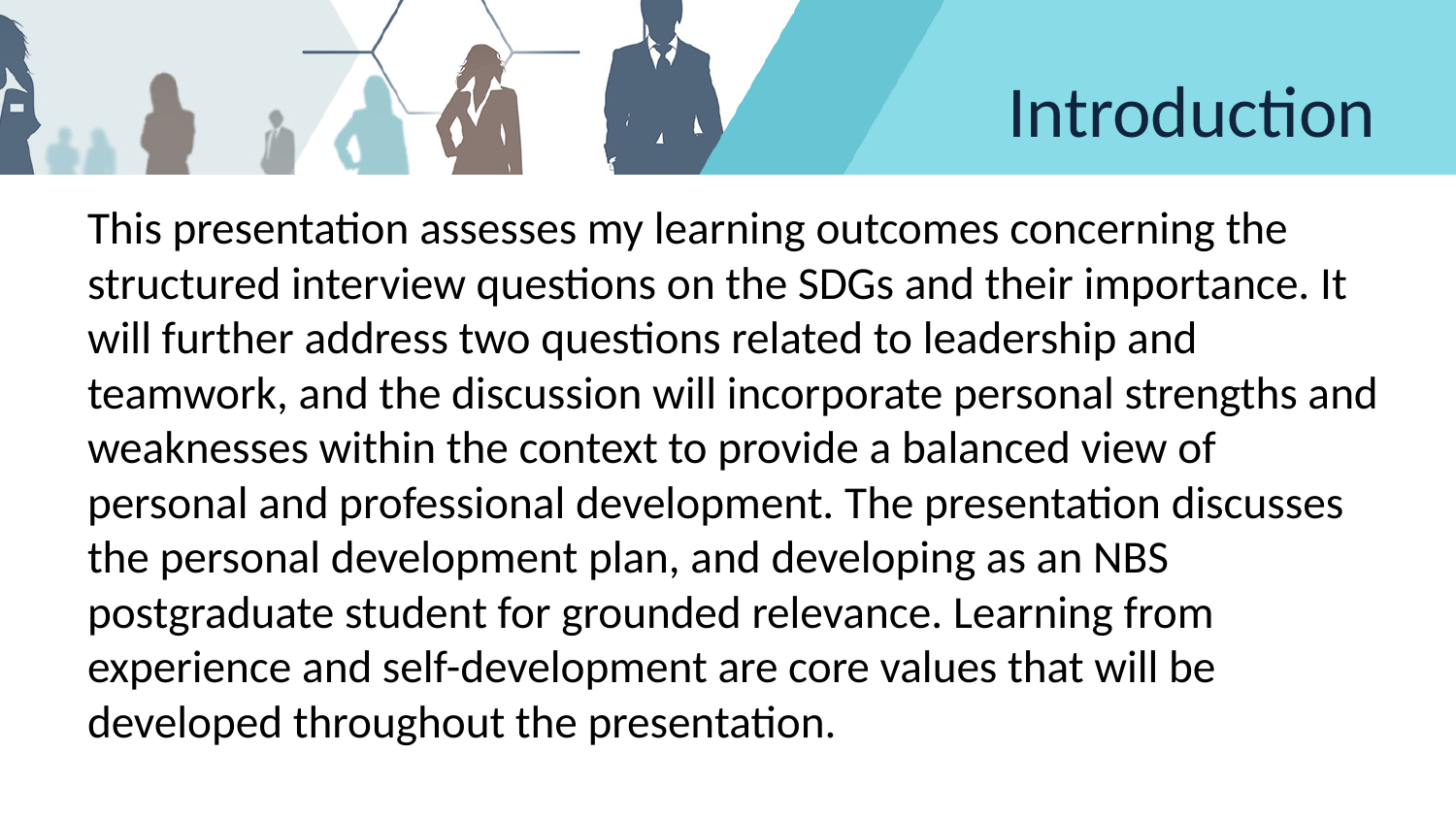

# Introduction
This presentation assesses my learning outcomes concerning the structured interview questions on the SDGs and their importance. It will further address two questions related to leadership and teamwork, and the discussion will incorporate personal strengths and weaknesses within the context to provide a balanced view of personal and professional development. The presentation discusses the personal development plan, and developing as an NBS postgraduate student for grounded relevance. Learning from experience and self-development are core values that will be developed throughout the presentation.